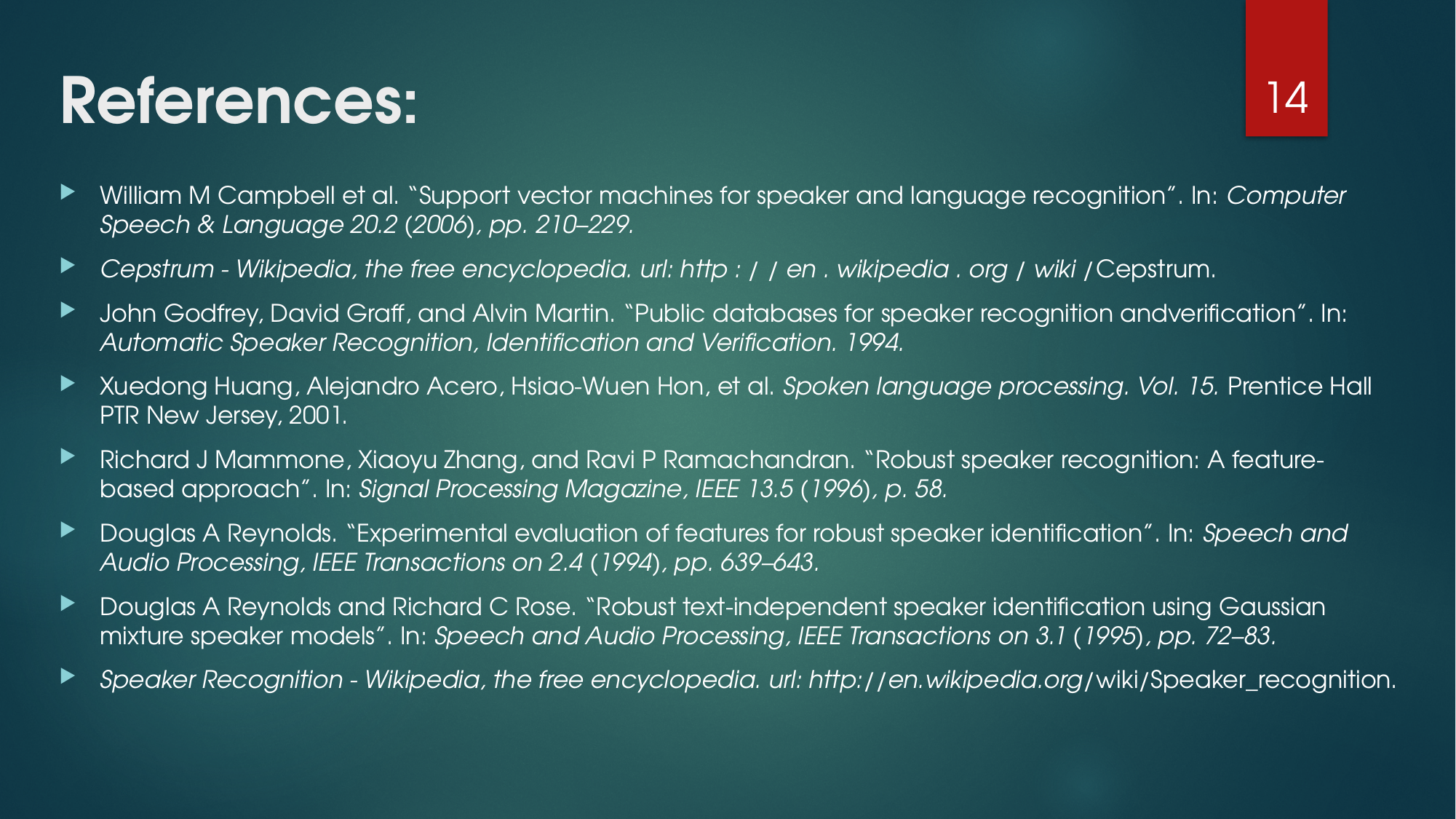

14
# References:
William M Campbell et al. “Support vector machines for speaker and language recognition”. In: Computer Speech & Language 20.2 (2006), pp. 210–229.
Cepstrum - Wikipedia, the free encyclopedia. url: http : / / en . wikipedia . org / wiki /Cepstrum.
John Godfrey, David Graff, and Alvin Martin. “Public databases for speaker recognition andverification”. In: Automatic Speaker Recognition, Identification and Verification. 1994.
Xuedong Huang, Alejandro Acero, Hsiao-Wuen Hon, et al. Spoken language processing. Vol. 15. Prentice Hall PTR New Jersey, 2001.
Richard J Mammone, Xiaoyu Zhang, and Ravi P Ramachandran. “Robust speaker recognition: A feature-based approach”. In: Signal Processing Magazine, IEEE 13.5 (1996), p. 58.
Douglas A Reynolds. “Experimental evaluation of features for robust speaker identification”. In: Speech and Audio Processing, IEEE Transactions on 2.4 (1994), pp. 639–643.
Douglas A Reynolds and Richard C Rose. “Robust text-independent speaker identification using Gaussian mixture speaker models”. In: Speech and Audio Processing, IEEE Transactions on 3.1 (1995), pp. 72–83.
Speaker Recognition - Wikipedia, the free encyclopedia. url: http://en.wikipedia.org/wiki/Speaker_recognition.